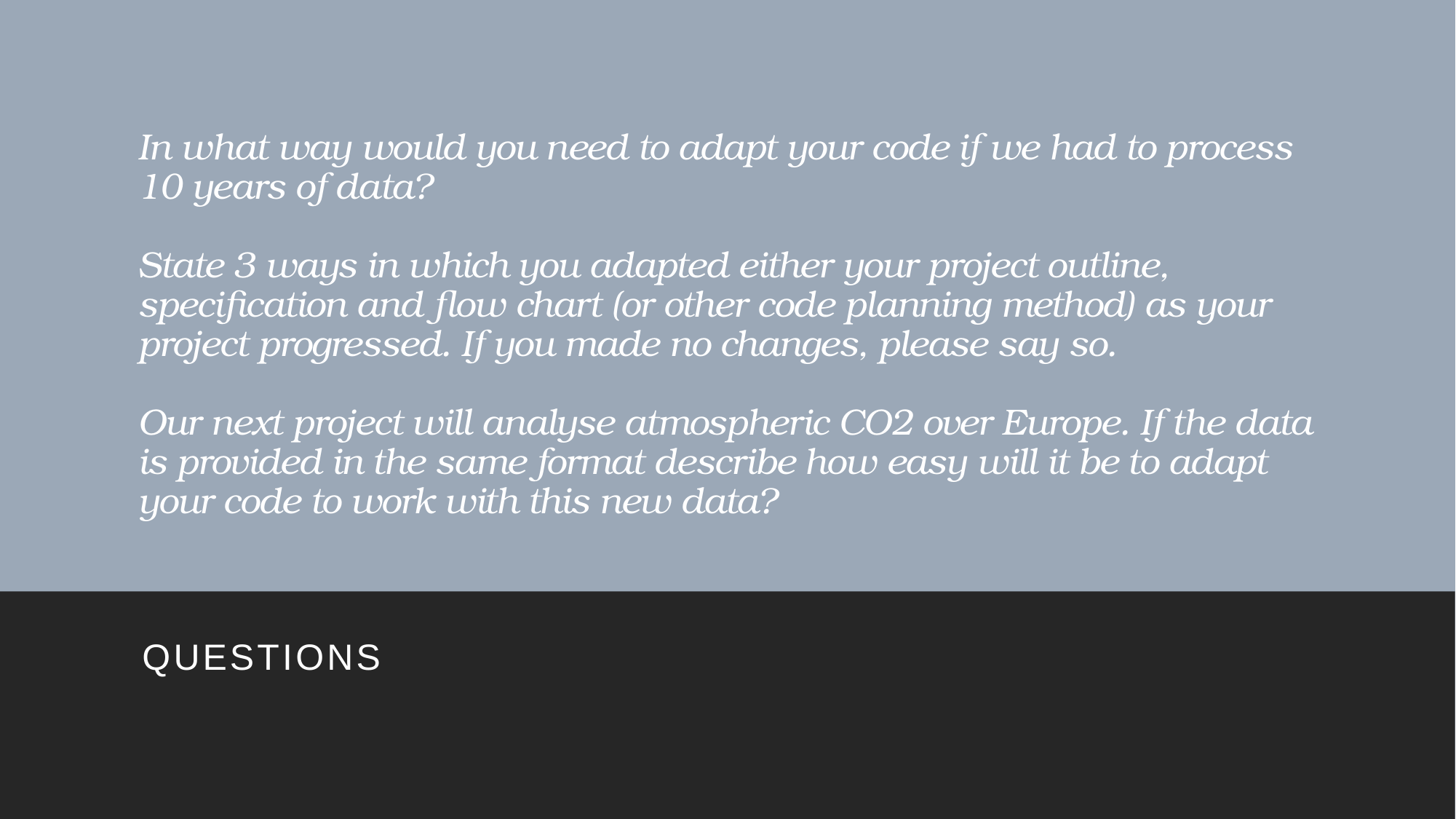

# In what way would you need to adapt your code if we had to process 10 years of data? State 3 ways in which you adapted either your project outline, specification and flow chart (or other code planning method) as your project progressed. If you made no changes, please say so. Our next project will analyse atmospheric CO2 over Europe. If the data is provided in the same format describe how easy will it be to adapt your code to work with this new data?

Questions